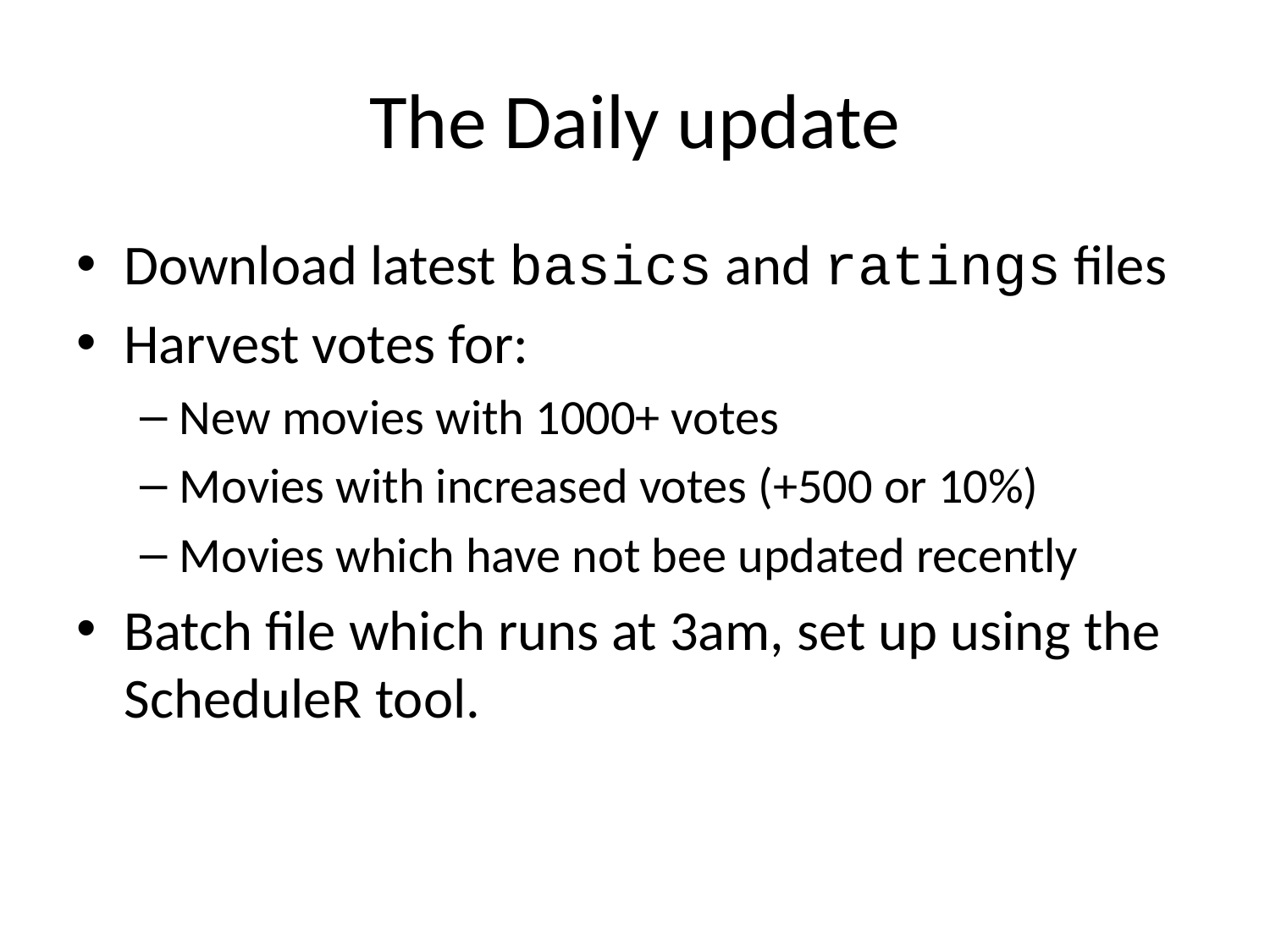

# The Daily update
Download latest basics and ratings files
Harvest votes for:
New movies with 1000+ votes
Movies with increased votes (+500 or 10%)
Movies which have not bee updated recently
Batch file which runs at 3am, set up using the ScheduleR tool.